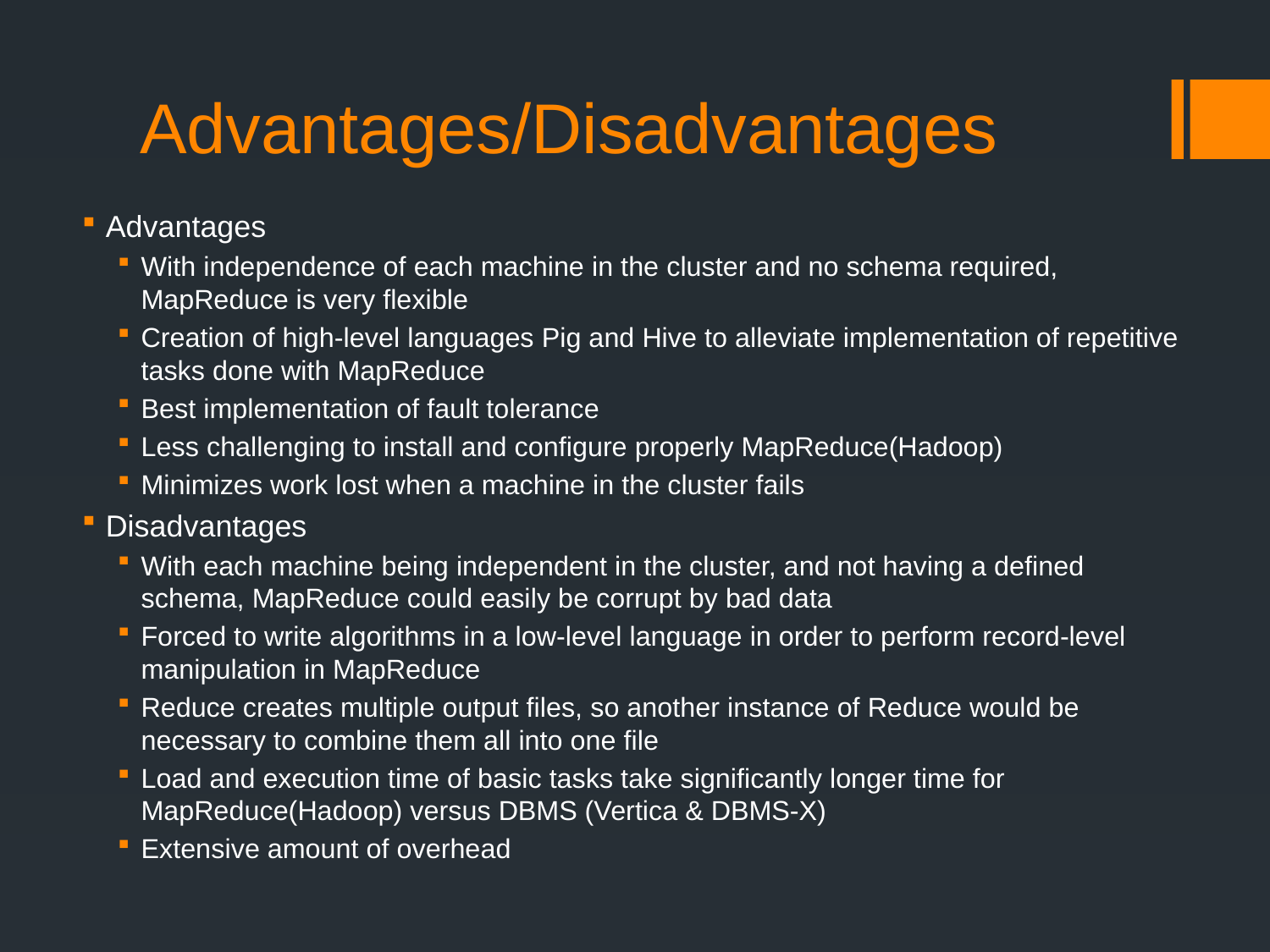

# Advantages/Disadvantages
Advantages
With independence of each machine in the cluster and no schema required, MapReduce is very flexible
Creation of high-level languages Pig and Hive to alleviate implementation of repetitive tasks done with MapReduce
Best implementation of fault tolerance
Less challenging to install and configure properly MapReduce(Hadoop)
Minimizes work lost when a machine in the cluster fails
Disadvantages
With each machine being independent in the cluster, and not having a defined schema, MapReduce could easily be corrupt by bad data
Forced to write algorithms in a low-level language in order to perform record-level manipulation in MapReduce
Reduce creates multiple output files, so another instance of Reduce would be necessary to combine them all into one file
Load and execution time of basic tasks take significantly longer time for MapReduce(Hadoop) versus DBMS (Vertica & DBMS-X)
Extensive amount of overhead